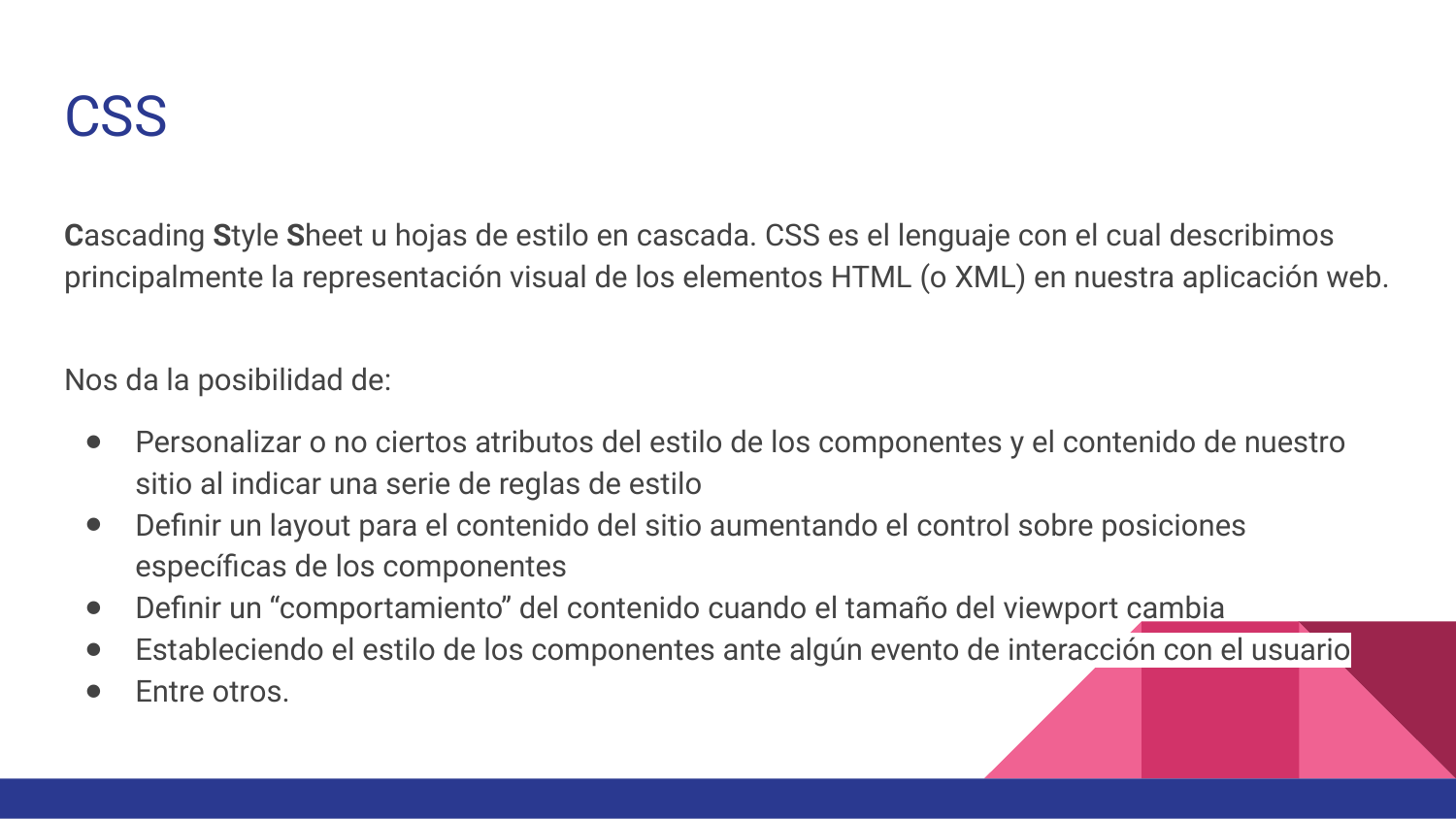

# CSS
Cascading Style Sheet u hojas de estilo en cascada. CSS es el lenguaje con el cual describimos principalmente la representación visual de los elementos HTML (o XML) en nuestra aplicación web.
Nos da la posibilidad de:
Personalizar o no ciertos atributos del estilo de los componentes y el contenido de nuestro sitio al indicar una serie de reglas de estilo
Definir un layout para el contenido del sitio aumentando el control sobre posiciones específicas de los componentes
Definir un “comportamiento” del contenido cuando el tamaño del viewport cambia
Estableciendo el estilo de los componentes ante algún evento de interacción con el usuario
Entre otros.